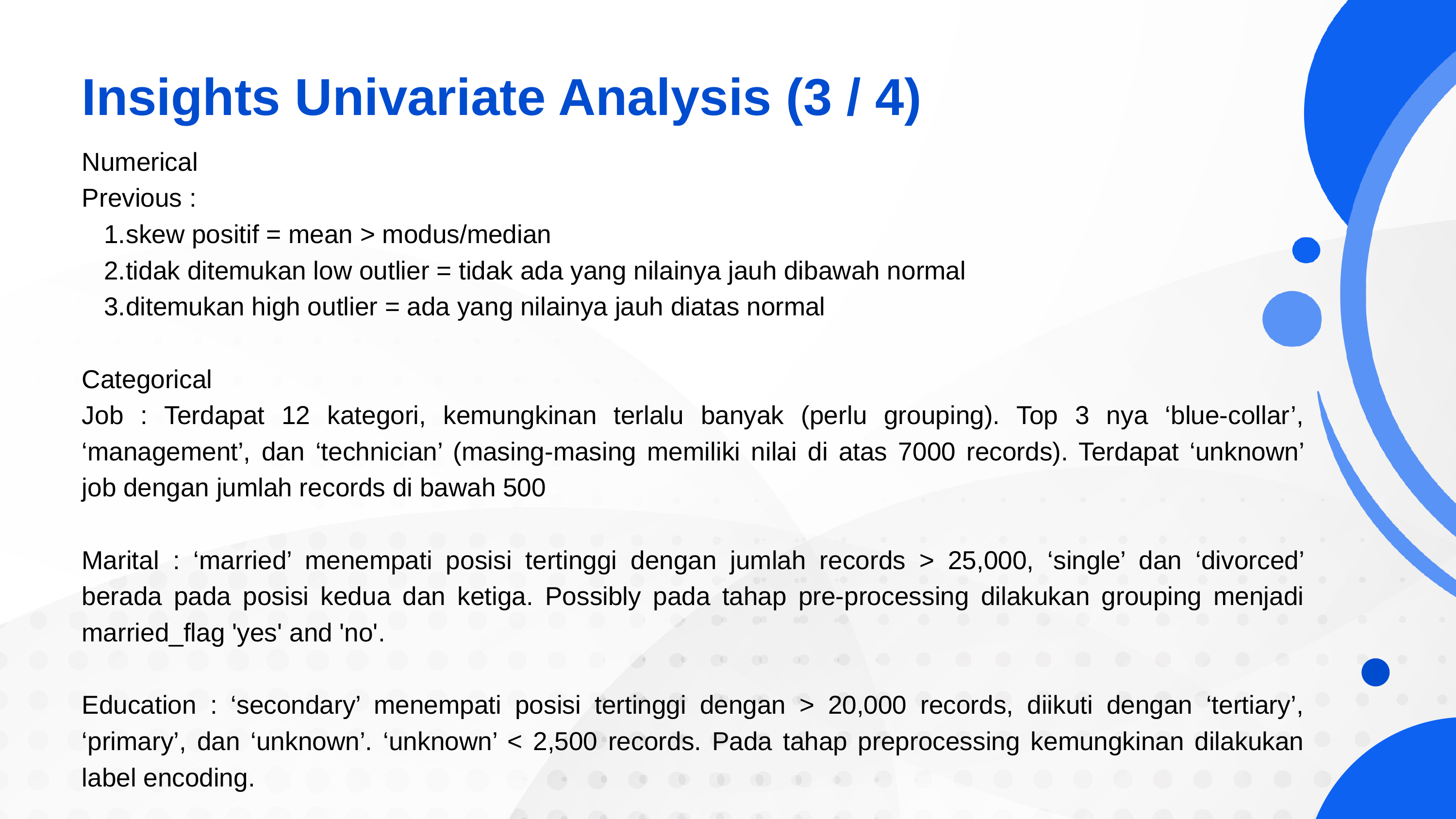

Insights Univariate Analysis (3 / 4)
Numerical
Previous :
skew positif = mean > modus/median
tidak ditemukan low outlier = tidak ada yang nilainya jauh dibawah normal
ditemukan high outlier = ada yang nilainya jauh diatas normal

Categorical
Job : Terdapat 12 kategori, kemungkinan terlalu banyak (perlu grouping). Top 3 nya ‘blue-collar’, ‘management’, dan ‘technician’ (masing-masing memiliki nilai di atas 7000 records). Terdapat ‘unknown’ job dengan jumlah records di bawah 500

Marital : ‘married’ menempati posisi tertinggi dengan jumlah records > 25,000, ‘single’ dan ‘divorced’ berada pada posisi kedua dan ketiga. Possibly pada tahap pre-processing dilakukan grouping menjadi married_flag 'yes' and 'no'.

Education : ‘secondary’ menempati posisi tertinggi dengan > 20,000 records, diikuti dengan ‘tertiary’, ‘primary’, dan ‘unknown’. ‘unknown’ < 2,500 records. Pada tahap preprocessing kemungkinan dilakukan label encoding.